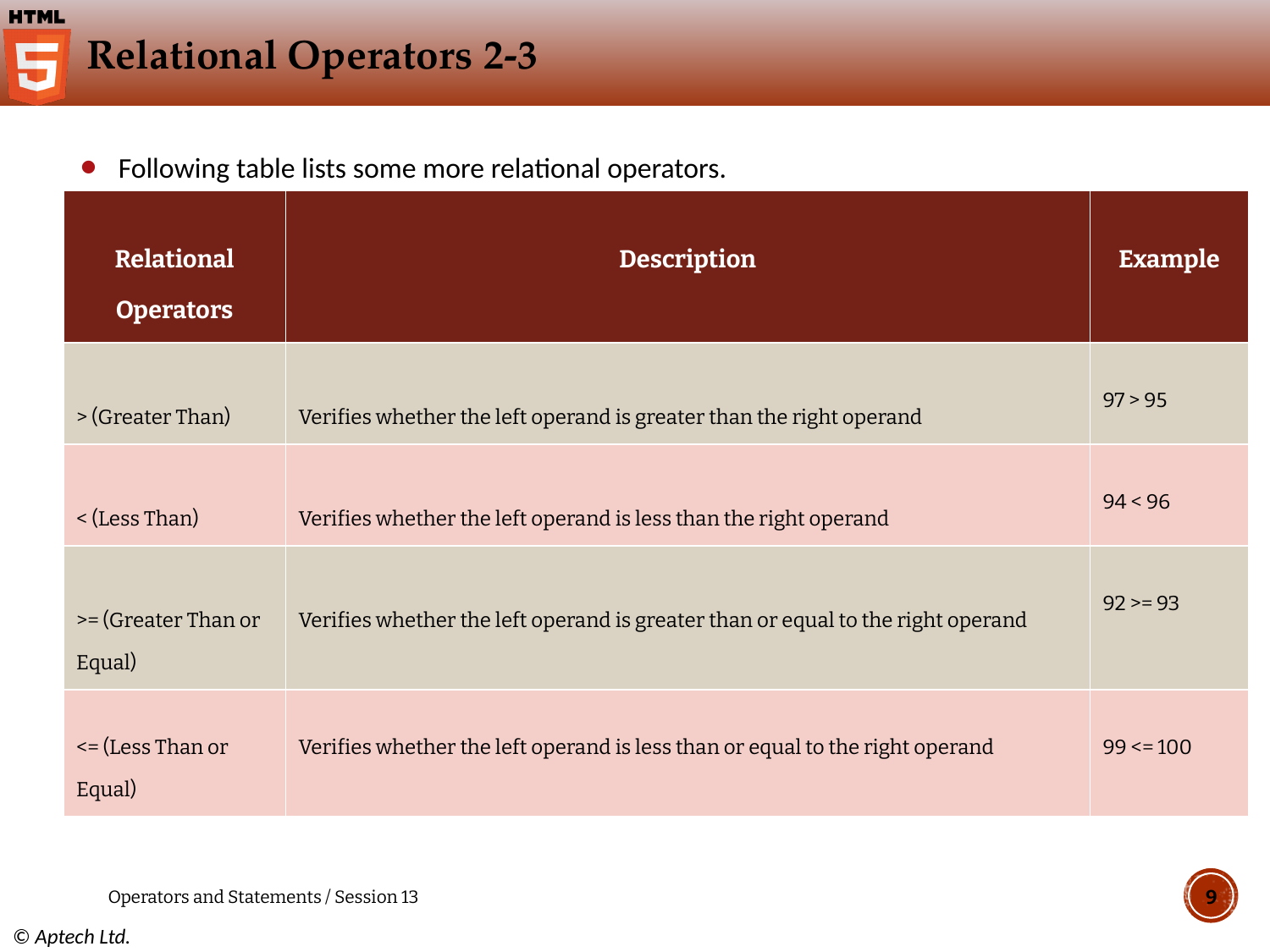

# Relational Operators 2-3
Following table lists some more relational operators.
| Relational Operators | Description | Example |
| --- | --- | --- |
| > (Greater Than) | Verifies whether the left operand is greater than the right operand | 97 > 95 |
| < (Less Than) | Verifies whether the left operand is less than the right operand | 94 < 96 |
| >= (Greater Than or Equal) | Verifies whether the left operand is greater than or equal to the right operand | 92 >= 93 |
| <= (Less Than or Equal) | Verifies whether the left operand is less than or equal to the right operand | 99 <= 100 |
Operators and Statements / Session 13
9